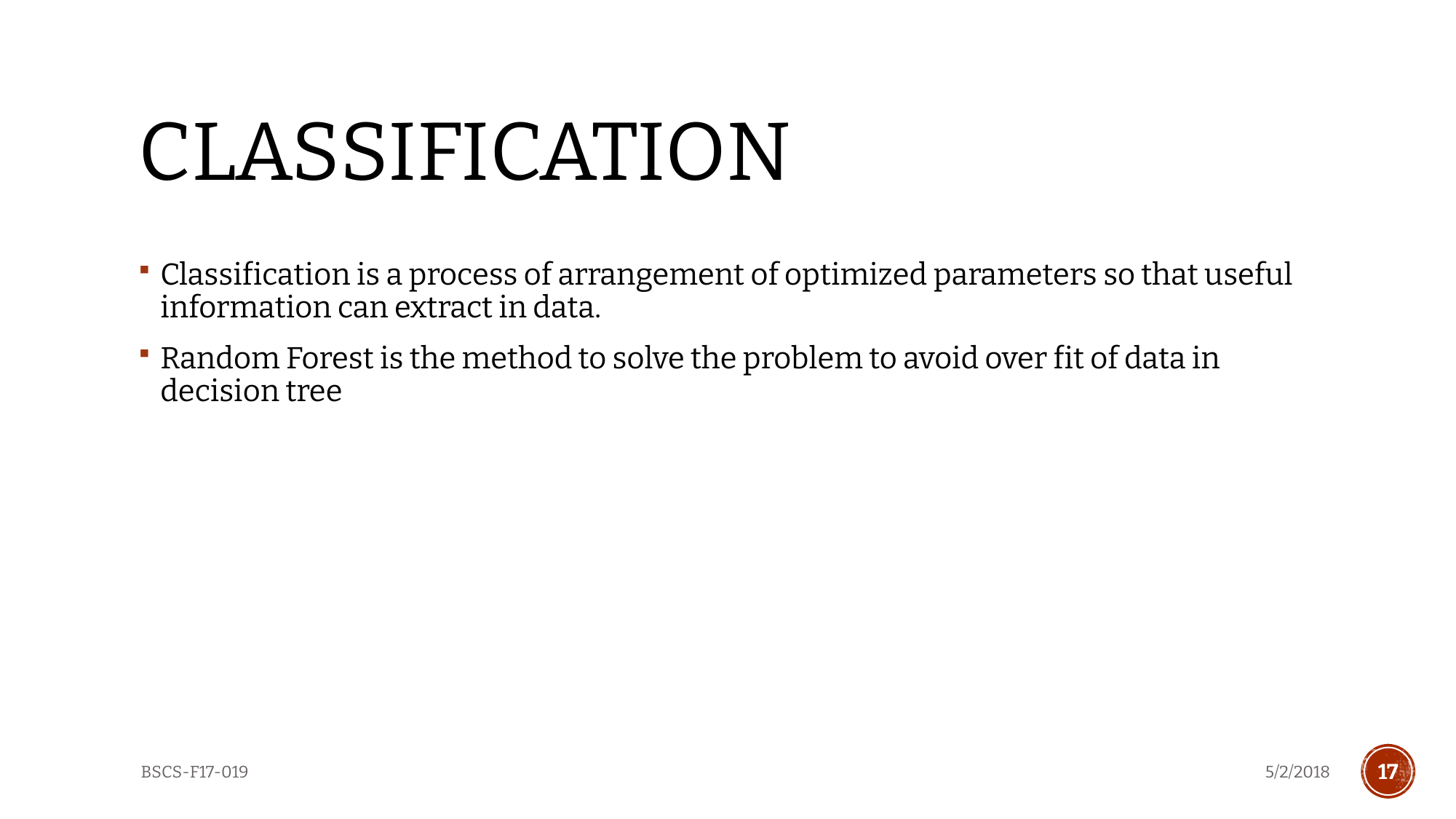

# Classification
Classification is a process of arrangement of optimized parameters so that useful information can extract in data.
Random Forest is the method to solve the problem to avoid over fit of data in decision tree
BSCS-F17-019
5/2/2018
17